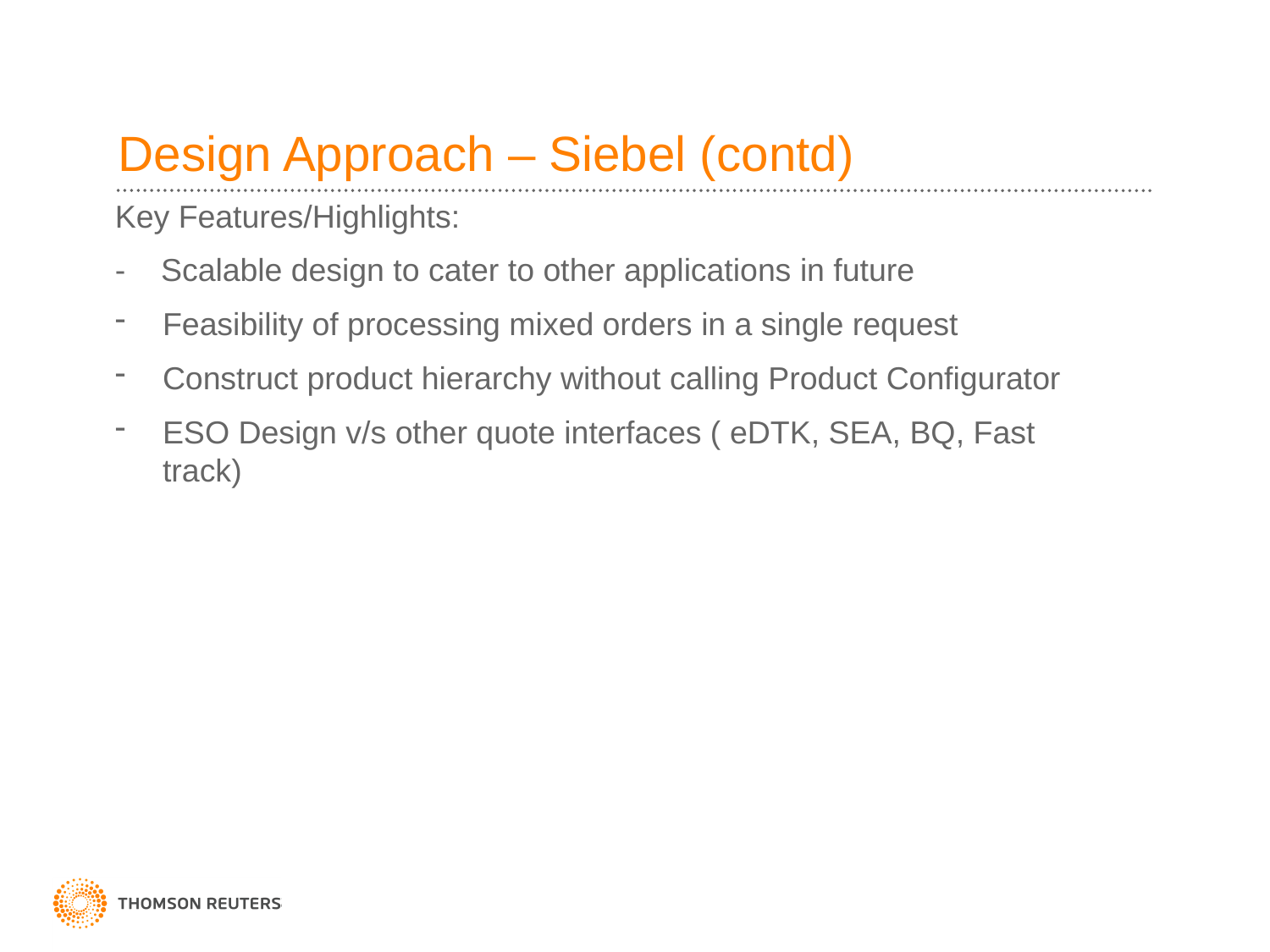

# Design Approach – Siebel (contd)
Key Features/Highlights:
-    Scalable design to cater to other applications in future
Feasibility of processing mixed orders in a single request
Construct product hierarchy without calling Product Configurator
ESO Design v/s other quote interfaces ( eDTK, SEA, BQ, Fast track)